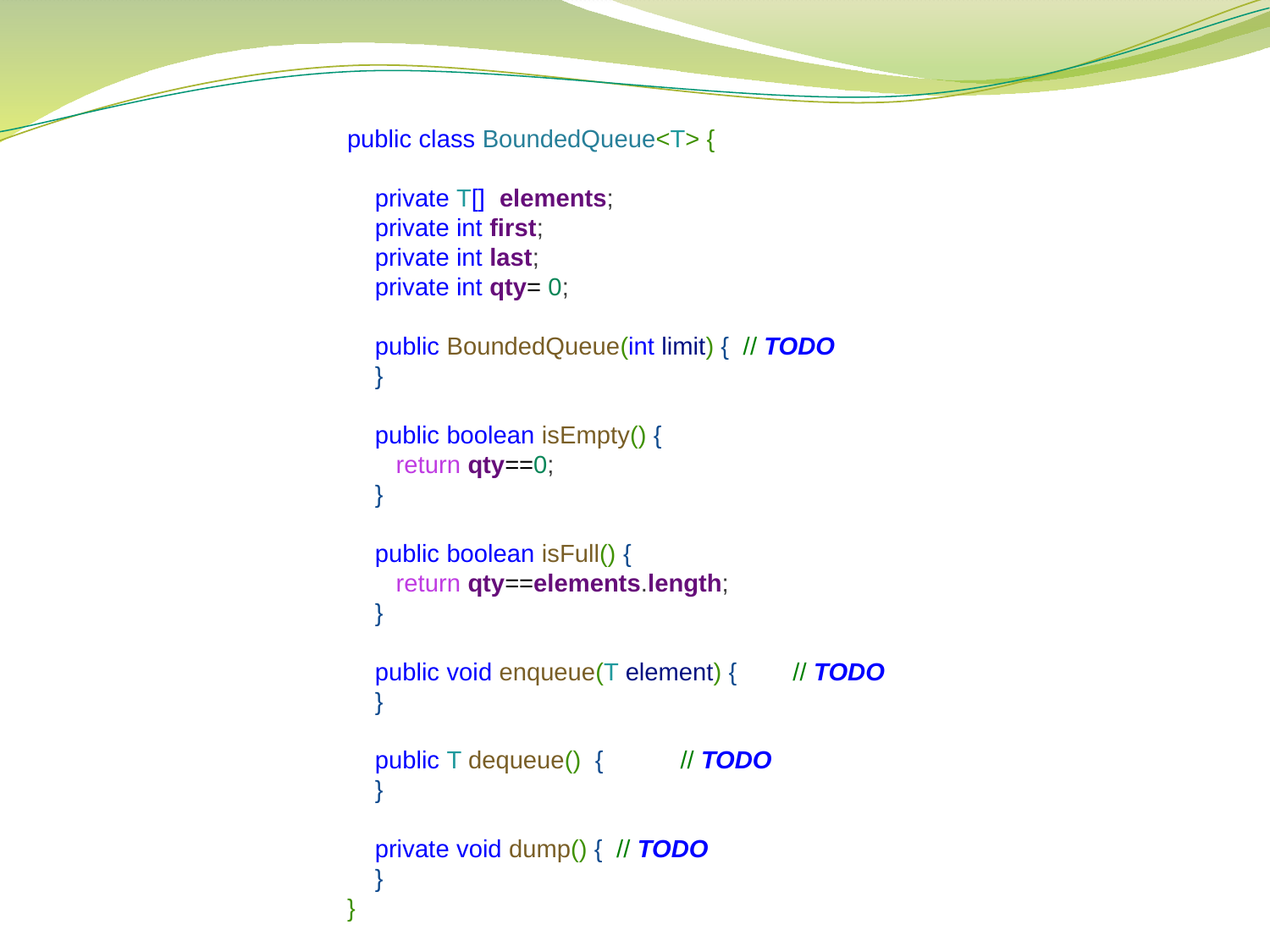

public class BoundedQueue<T> {
    private T[]  elements;
    private int first;
    private int last;
    private int qty= 0;
    public BoundedQueue(int limit) {  // TODO
    }
    public boolean isEmpty() {
       return qty==0;
    }
    public boolean isFull() {
       return qty==elements.length;
    }
    public void enqueue(T element) {        // TODO
    }
    public T dequeue()  {           // TODO
    }
    private void dump() {  // TODO
    }
}